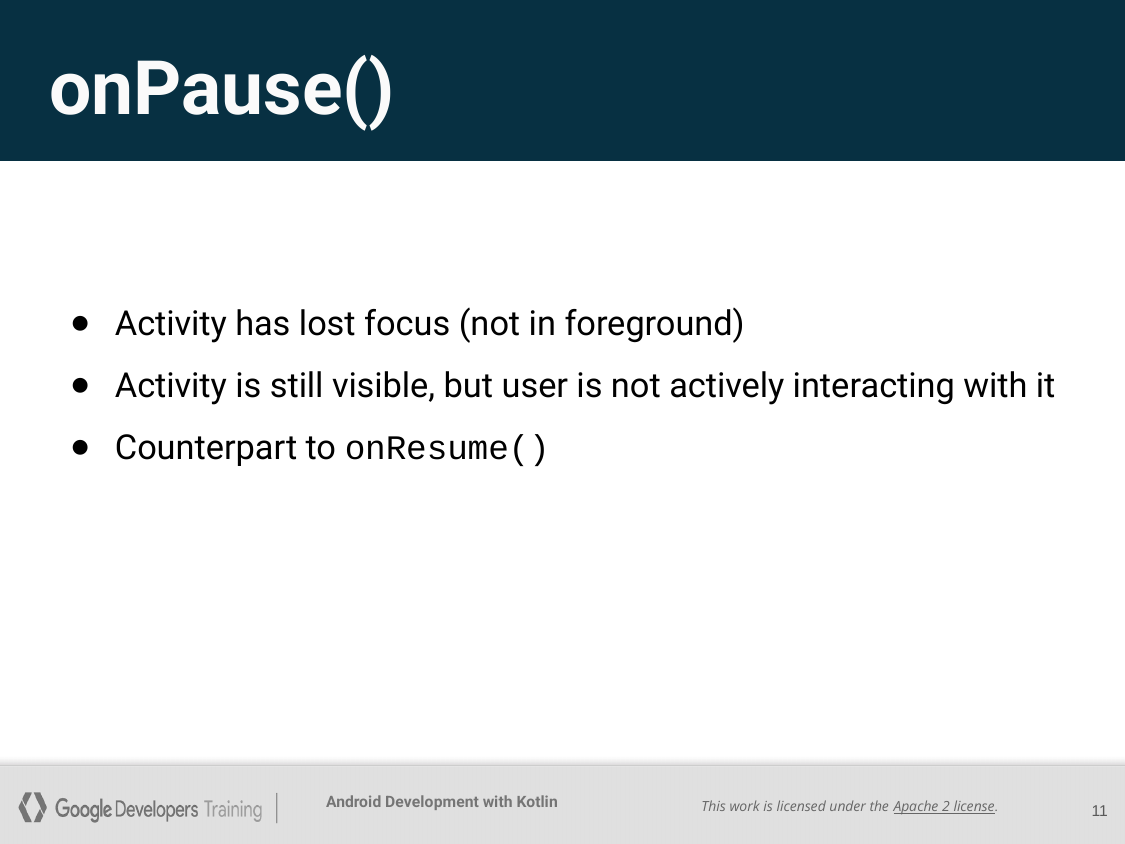

# onPause()
Activity has lost focus (not in foreground)
Activity is still visible, but user is not actively interacting with it
Counterpart to onResume()
11